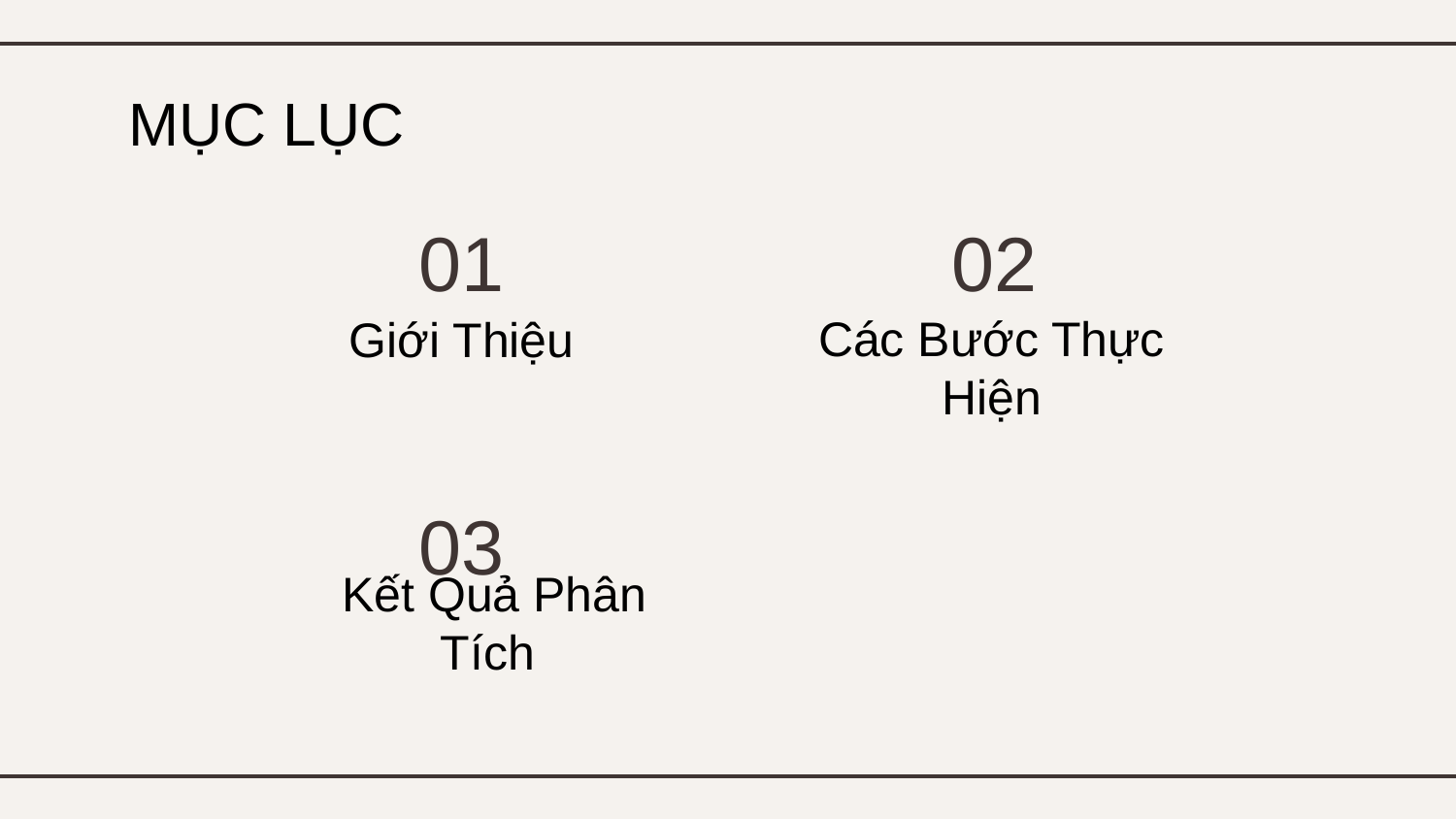

# MỤC LỤC
01
02
Giới Thiệu
Các Bước Thực Hiện

03
 Kết Quả Phân Tích